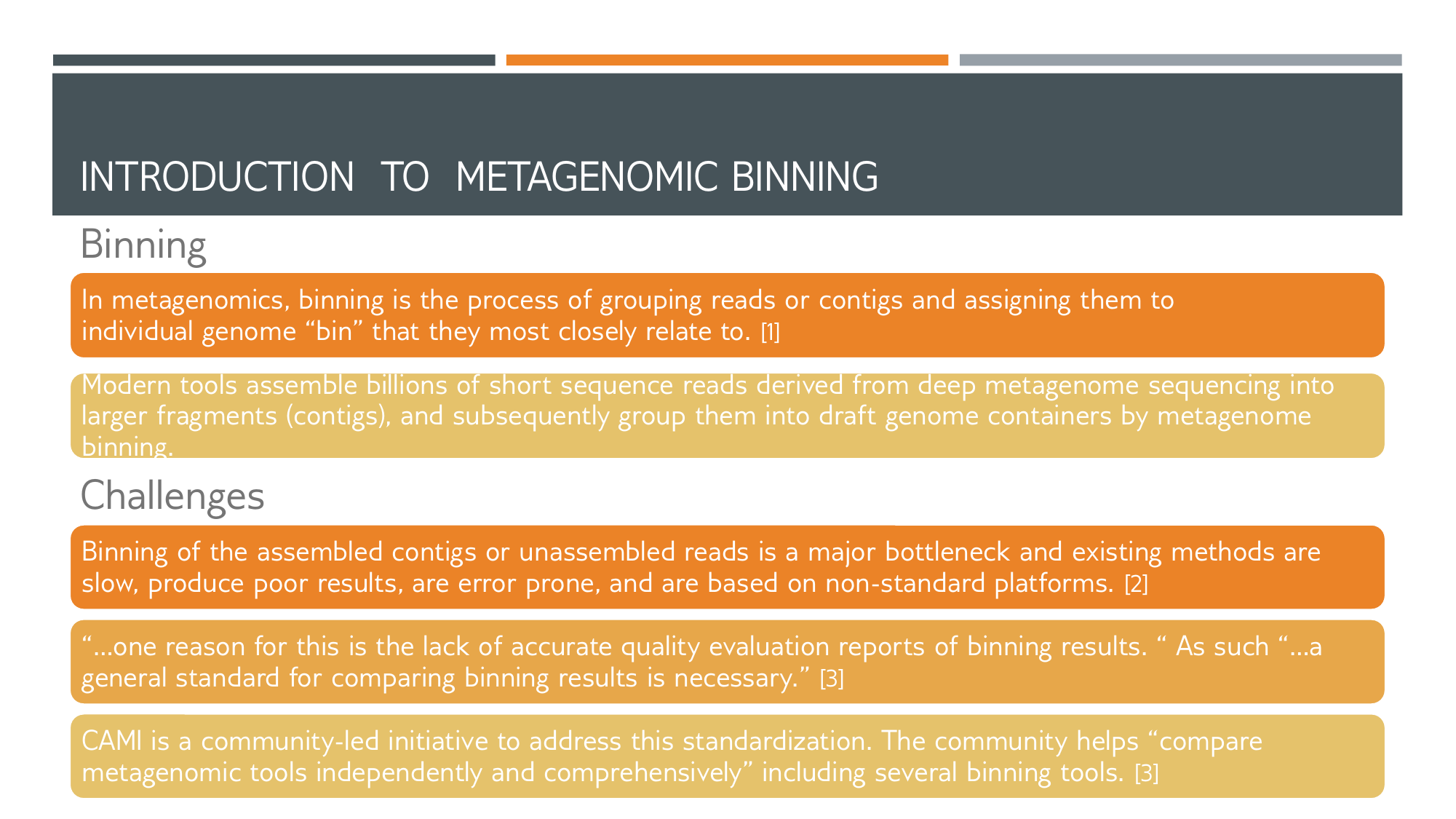

# INTRODUCTION  TO  METAGENOMIC BINNING
Binning

In metagenomics, binning is the process of grouping reads or contigs and assigning them to individual genome “bin” that they most closely relate to. [1]

Modern tools assemble billions of short sequence reads derived from deep metagenome sequencing into larger fragments (contigs), and subsequently group them into draft genome containers by metagenome binning.
Challenges

Binning of the assembled contigs or unassembled reads is a major bottleneck and existing methods are slow, produce poor results, are error prone, and are based on non-standard platforms. [2]

“…one reason for this is the lack of accurate quality evaluation reports of binning results. “ As such “…a general standard for comparing binning results is necessary.” [3]

CAMI is a community-led initiative to address this standardization. The community helps “compare metagenomic tools independently and comprehensively” including several binning tools. [3]